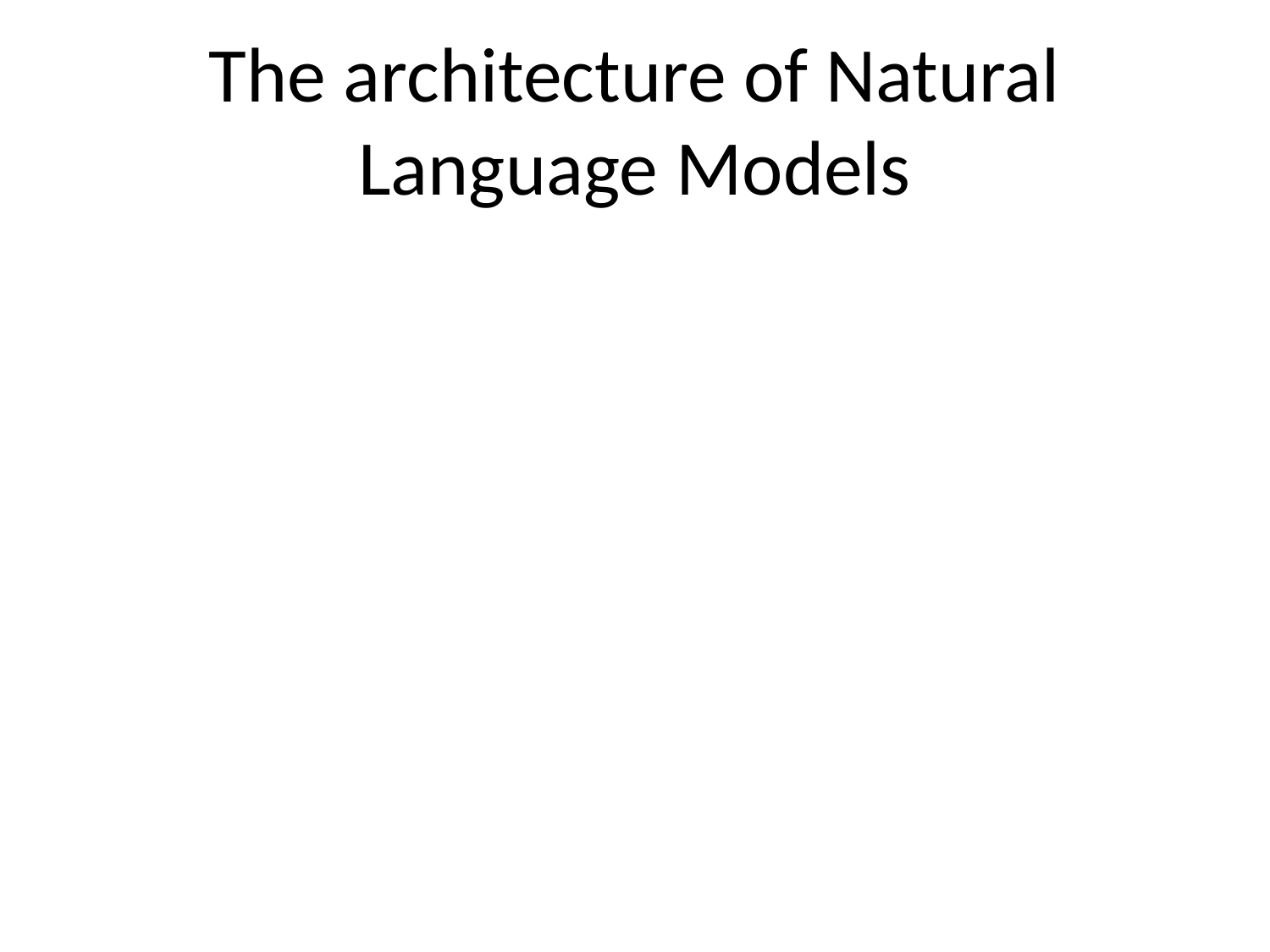

# The architecture of Natural Language Models